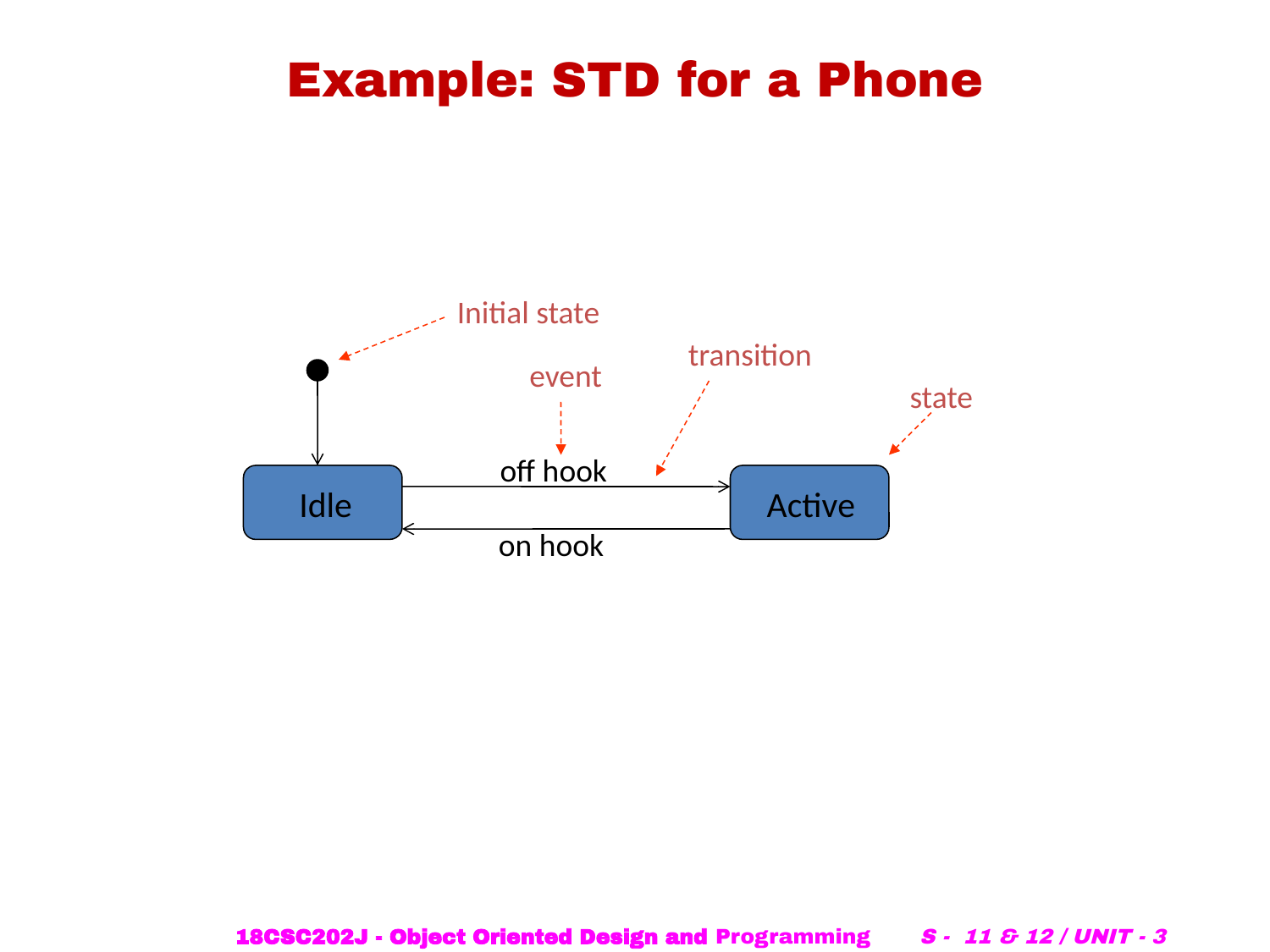

# Example: STD for a Phone
Initial state

transition
event

state

off hook

Idle
Active

on hook

18CSC202J - Object Oriented Design and Programming       S -  11 & 12 / UNIT - 3